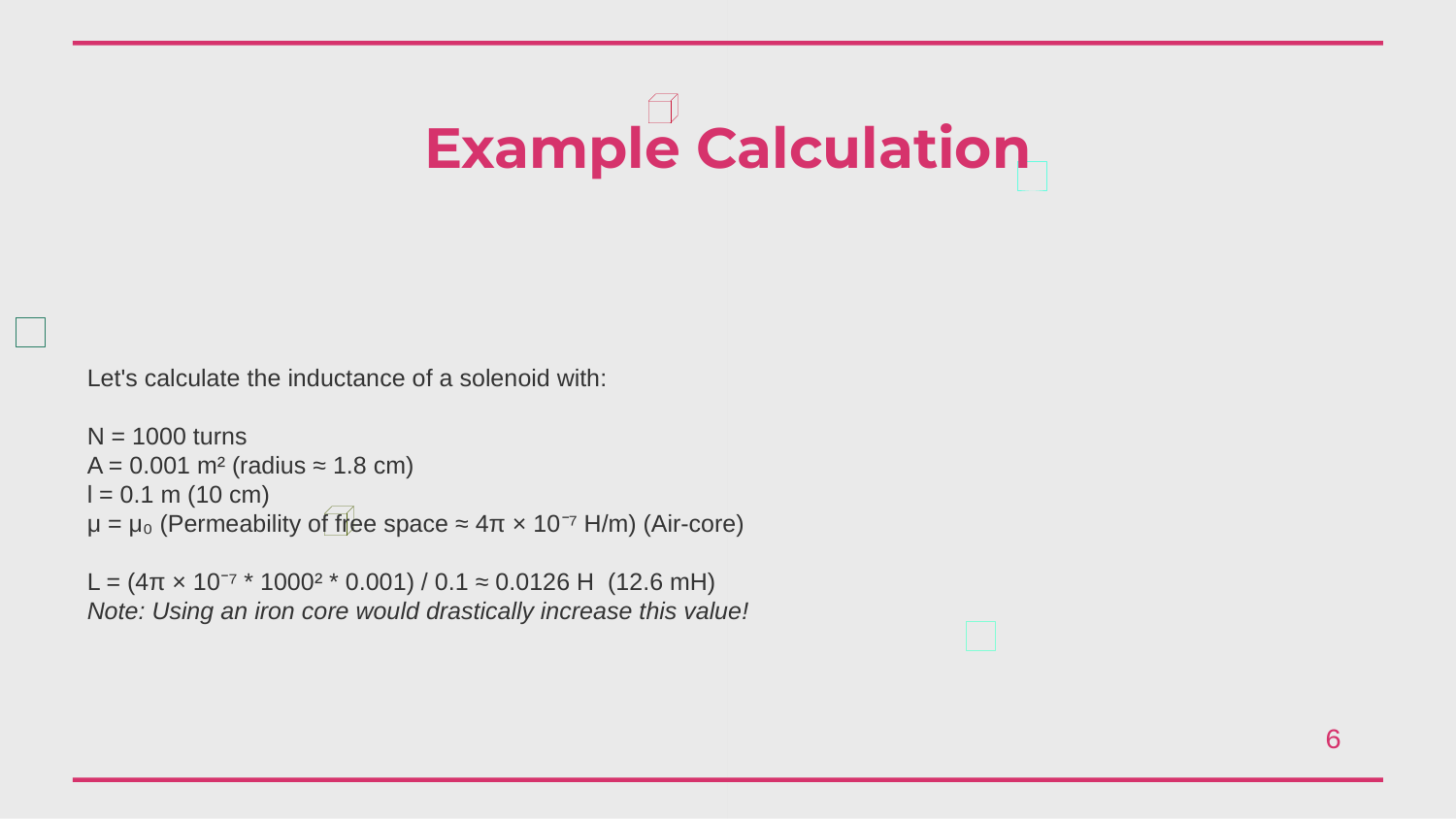

Example Calculation

Let's calculate the inductance of a solenoid with:

N = 1000 turns
A = 0.001 m² (radius ≈ 1.8 cm)
l = 0.1 m (10 cm)
μ = μ₀ (Permeability of free space ≈ 4π × 10⁻⁷ H/m) (Air-core)

L = (4π × 10⁻⁷ * 1000² * 0.001) / 0.1 ≈ 0.0126 H  (12.6 mH)
Note: Using an iron core would drastically increase this value!

6